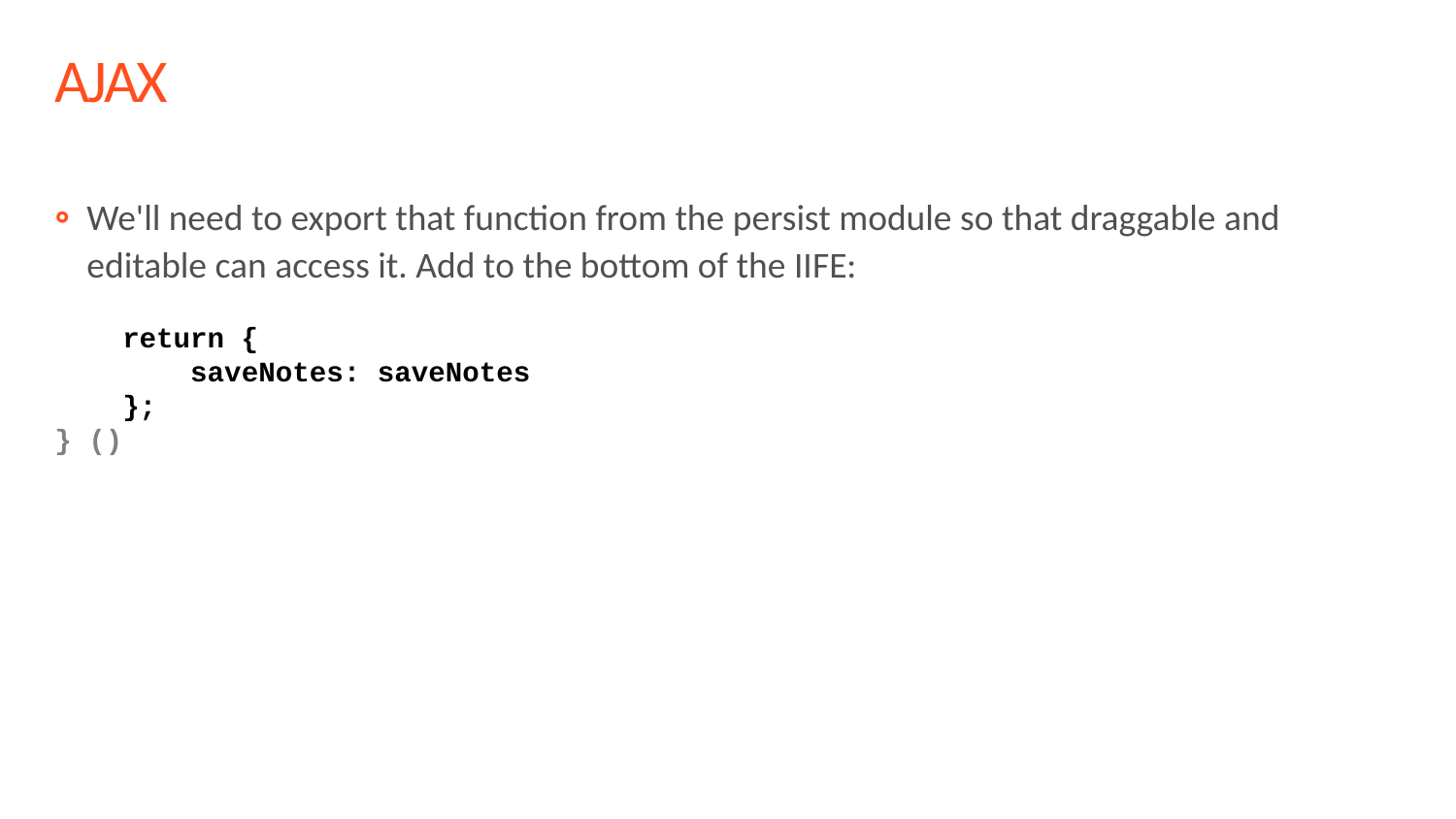

# AJAX
We'll need to export that function from the persist module so that draggable and editable can access it. Add to the bottom of the IIFE:

    return {
        saveNotes: saveNotes
    };
} ()